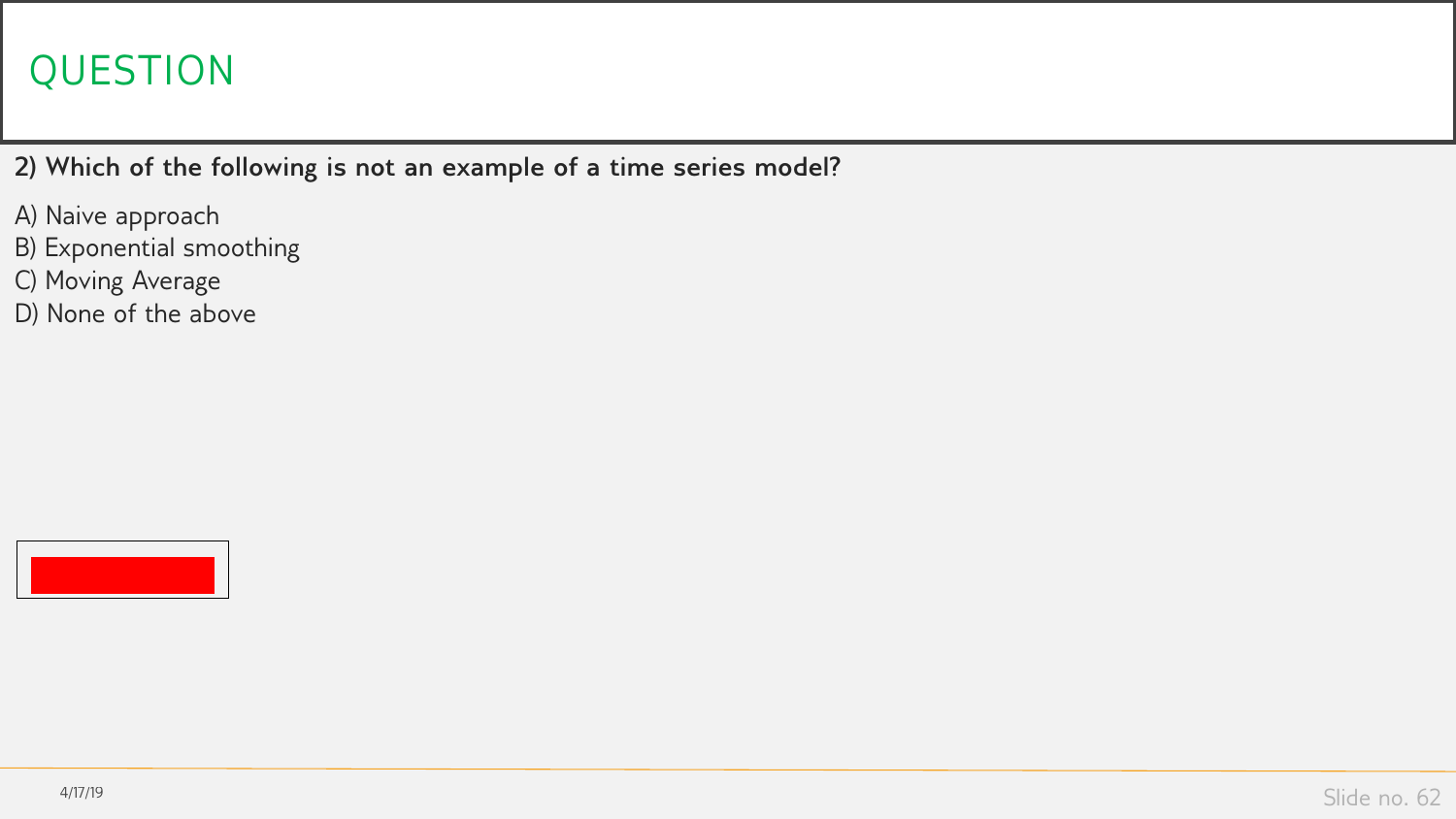

# question
2) Which of the following is not an example of a time series model?
A) Naive approach
B) Exponential smoothing
C) Moving Average
D) None of the above

Solution: (D)
4/17/19
Slide no. 62